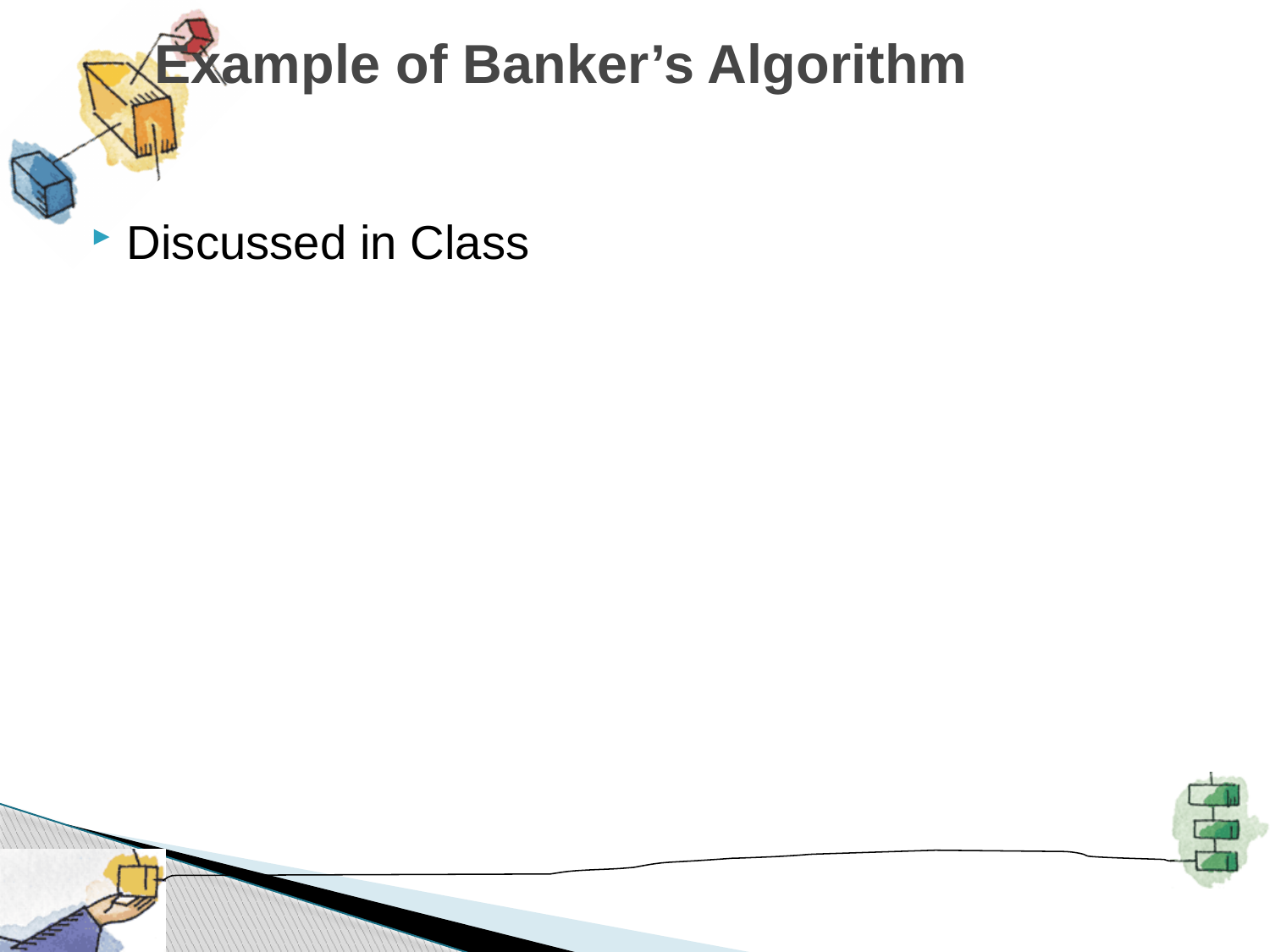

# Example of Banker’s Algorithm
Discussed in Class